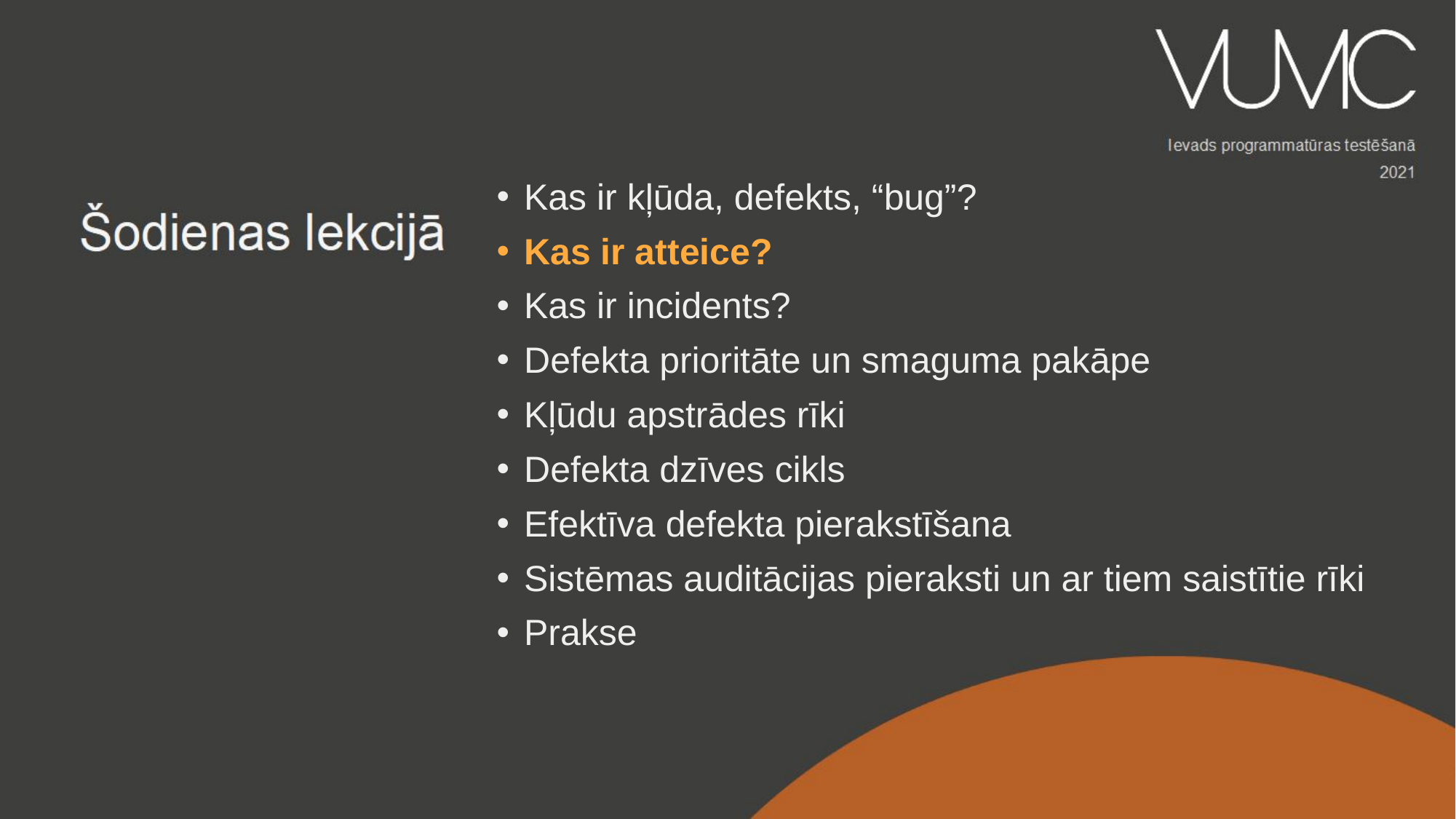

Kas ir kļūda, defekts, “bug”?
Kas ir atteice?
Kas ir incidents?
Defekta prioritāte un smaguma pakāpe
Kļūdu apstrādes rīki
Defekta dzīves cikls
Efektīva defekta pierakstīšana
Sistēmas auditācijas pieraksti un ar tiem saistītie rīki
Prakse